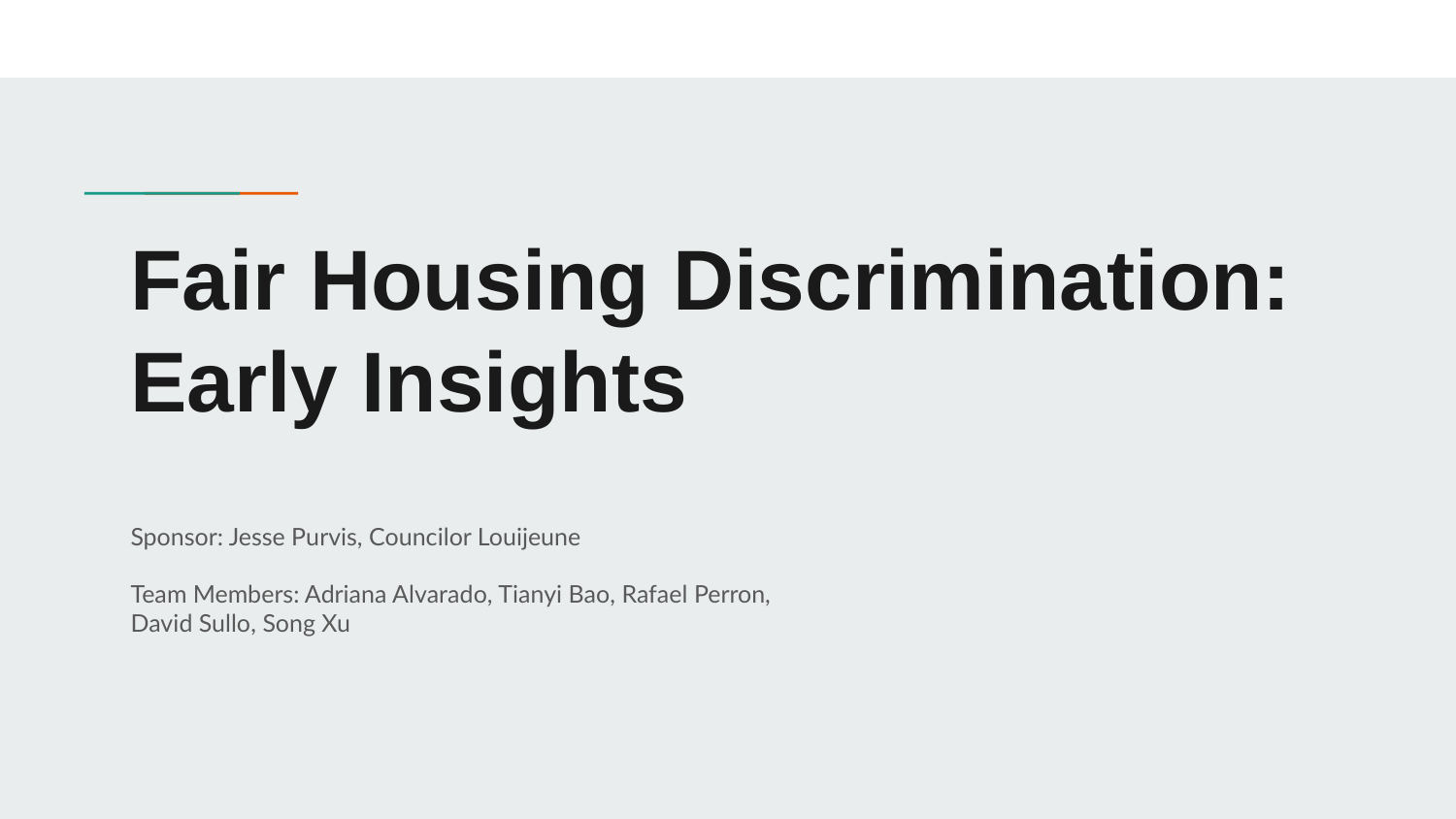

# Fair Housing Discrimination: Early Insights
Sponsor: Jesse Purvis, Councilor Louijeune

Team Members: Adriana Alvarado, Tianyi Bao, Rafael Perron, David Sullo, Song Xu